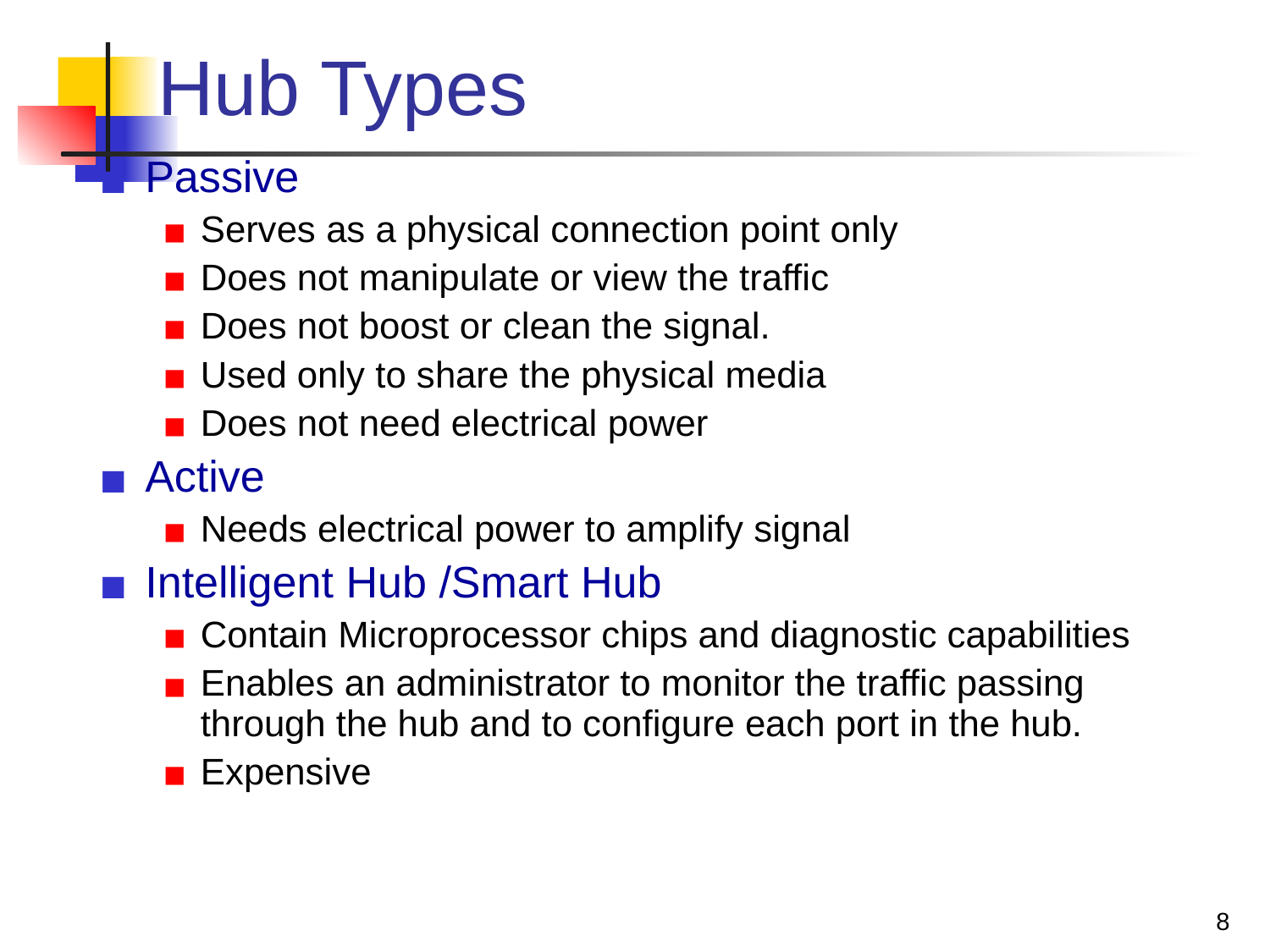

# Hub Types
Passive
Serves as a physical connection point only
Does not manipulate or view the traffic
Does not boost or clean the signal.
Used only to share the physical media
Does not need electrical power
Active
Needs electrical power to amplify signal
Intelligent Hub /Smart Hub
Contain Microprocessor chips and diagnostic capabilities
Enables an administrator to monitor the traffic passing through the hub and to configure each port in the hub.
Expensive
8